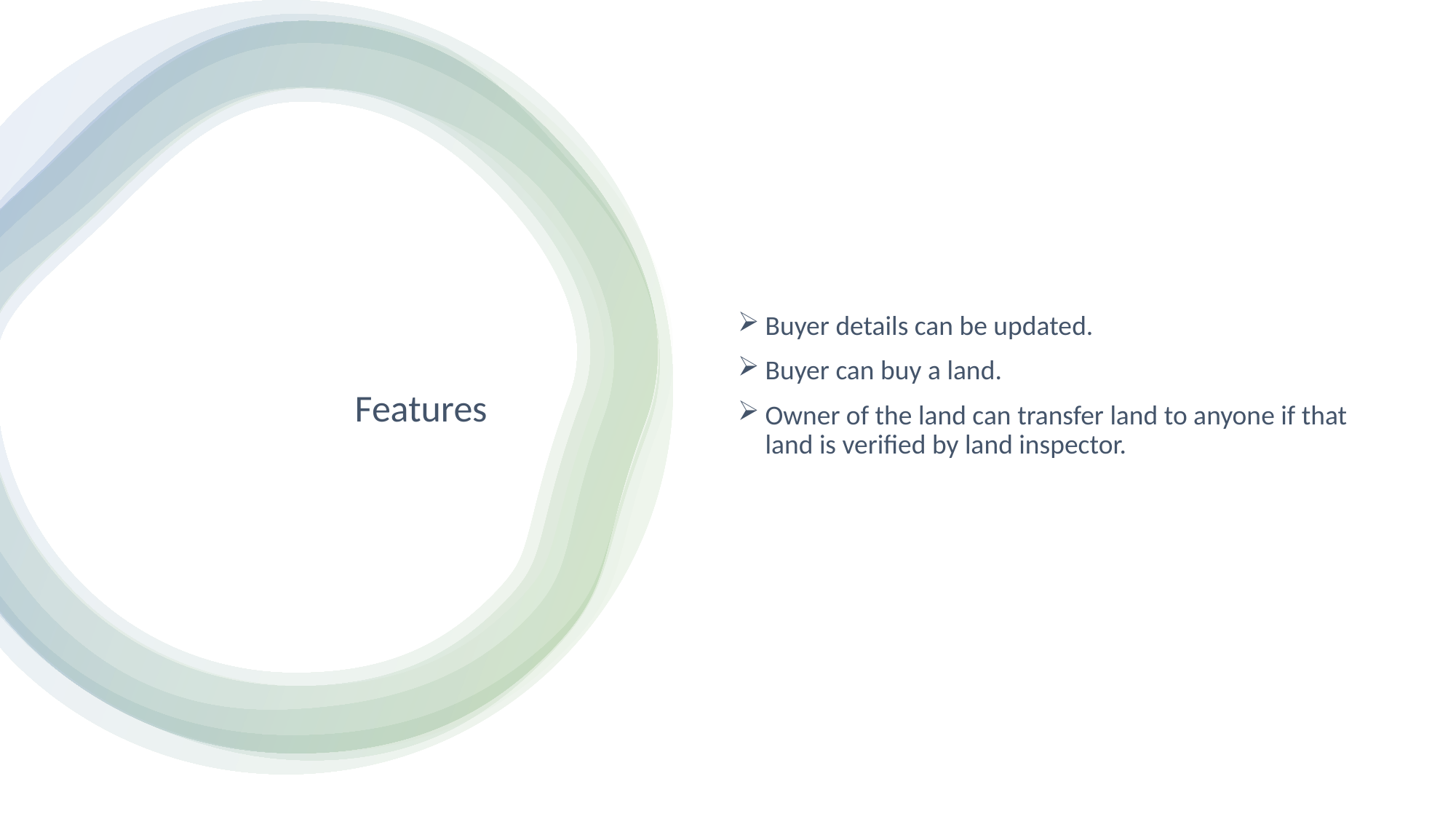

Buyer details can be updated.
Buyer can buy a land.
Owner of the land can transfer land to anyone if that land is verified by land inspector.

# Features